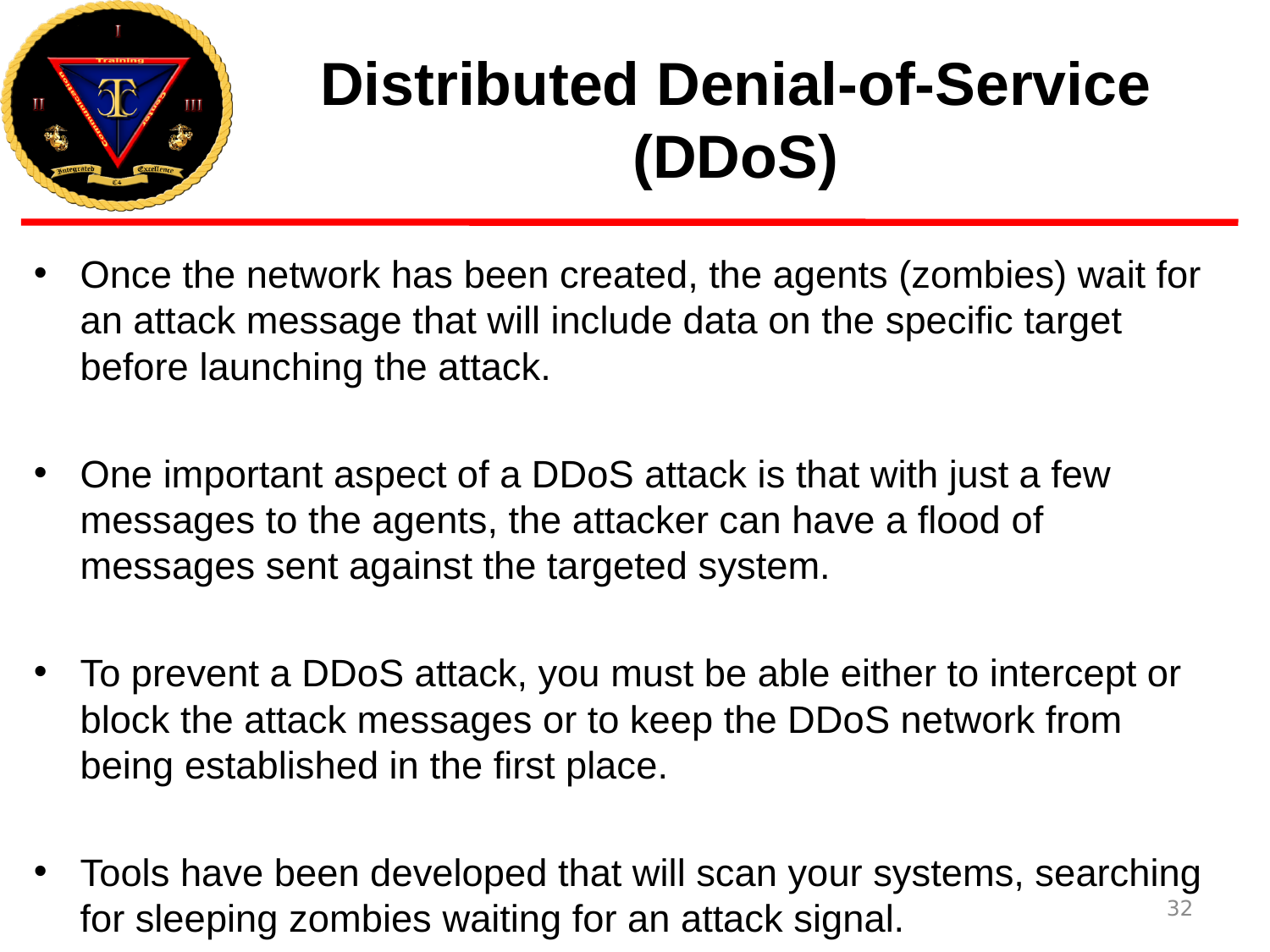

# Distributed Denial-of-Service (DDoS)
Once the network has been created, the agents (zombies) wait for an attack message that will include data on the specific target before launching the attack.

One important aspect of a DDoS attack is that with just a few messages to the agents, the attacker can have a flood of messages sent against the targeted system.

To prevent a DDoS attack, you must be able either to intercept or block the attack messages or to keep the DDoS network from being established in the first place.

Tools have been developed that will scan your systems, searching for sleeping zombies waiting for an attack signal.
32